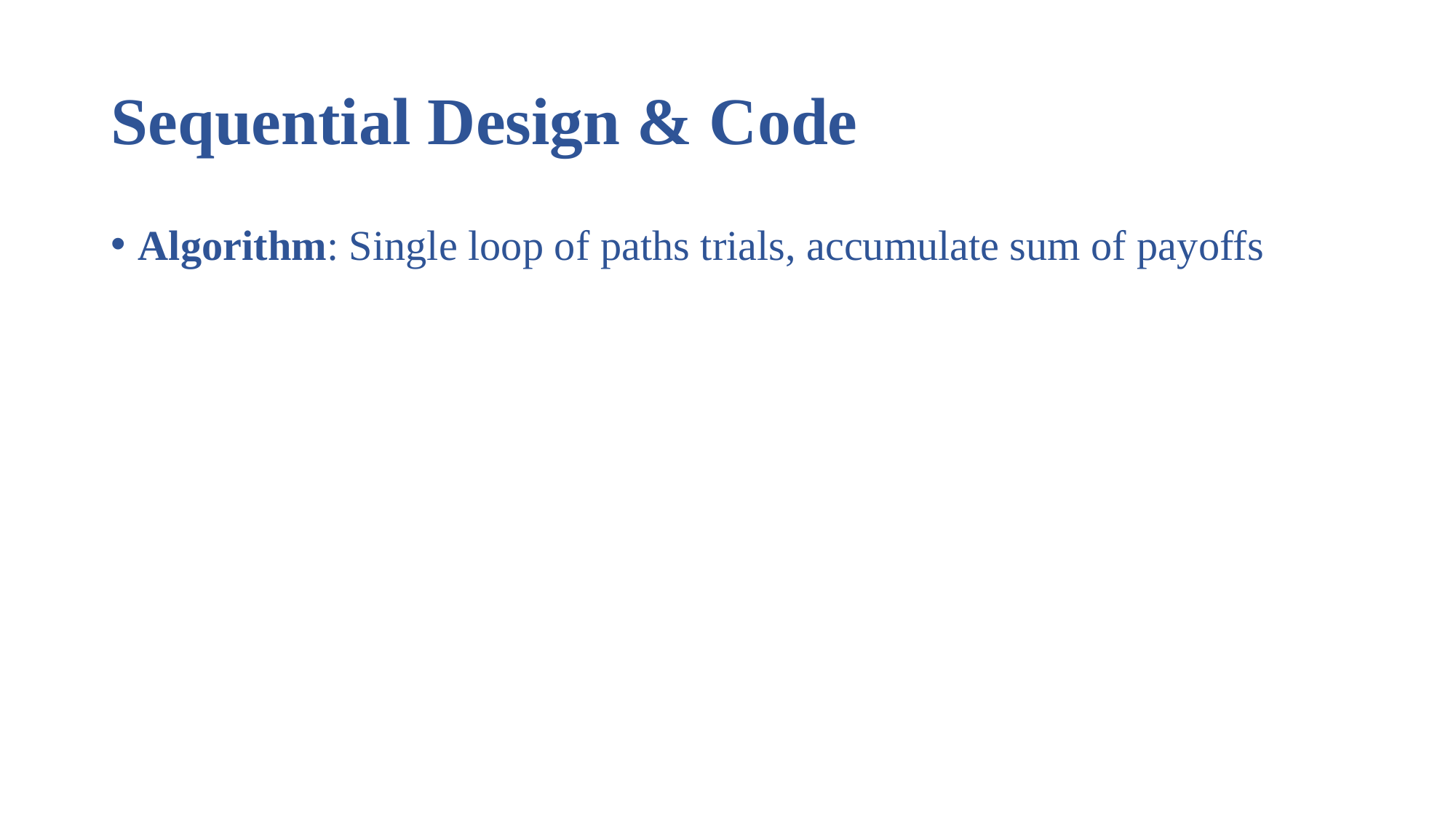

# Sequential Design & Code
Algorithm: Single loop of paths trials, accumulate sum of payoffs